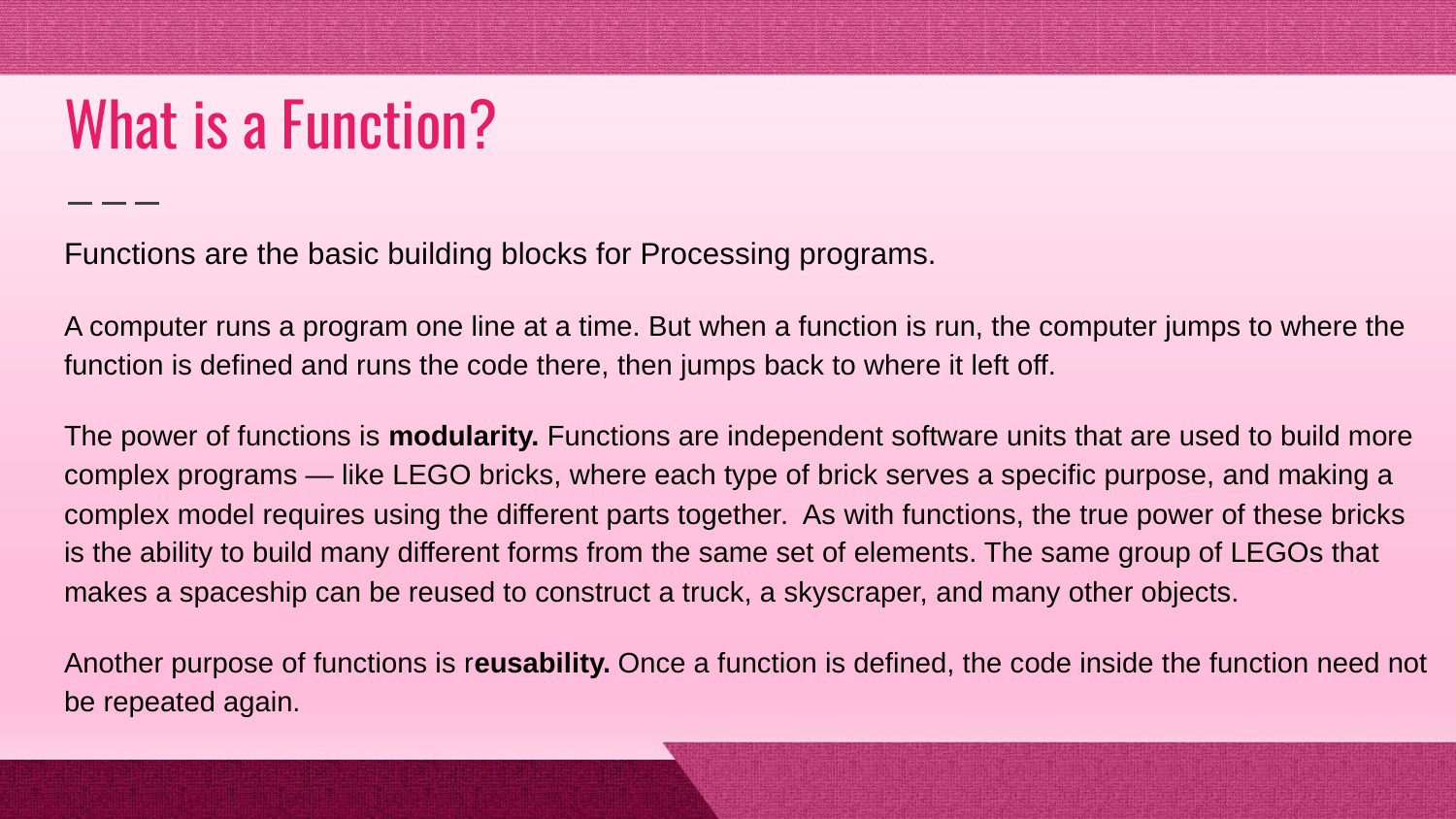

# What is a Function?
Functions are the basic building blocks for Processing programs.
A computer runs a program one line at a time. But when a function is run, the computer jumps to where the function is defined and runs the code there, then jumps back to where it left off.
The power of functions is modularity. Functions are independent software units that are used to build more complex programs — like LEGO bricks, where each type of brick serves a specific purpose, and making a complex model requires using the different parts together.  As with functions, the true power of these bricks is the ability to build many different forms from the same set of elements. The same group of LEGOs that makes a spaceship can be reused to construct a truck, a skyscraper, and many other objects.
Another purpose of functions is reusability. Once a function is defined, the code inside the function need not be repeated again.